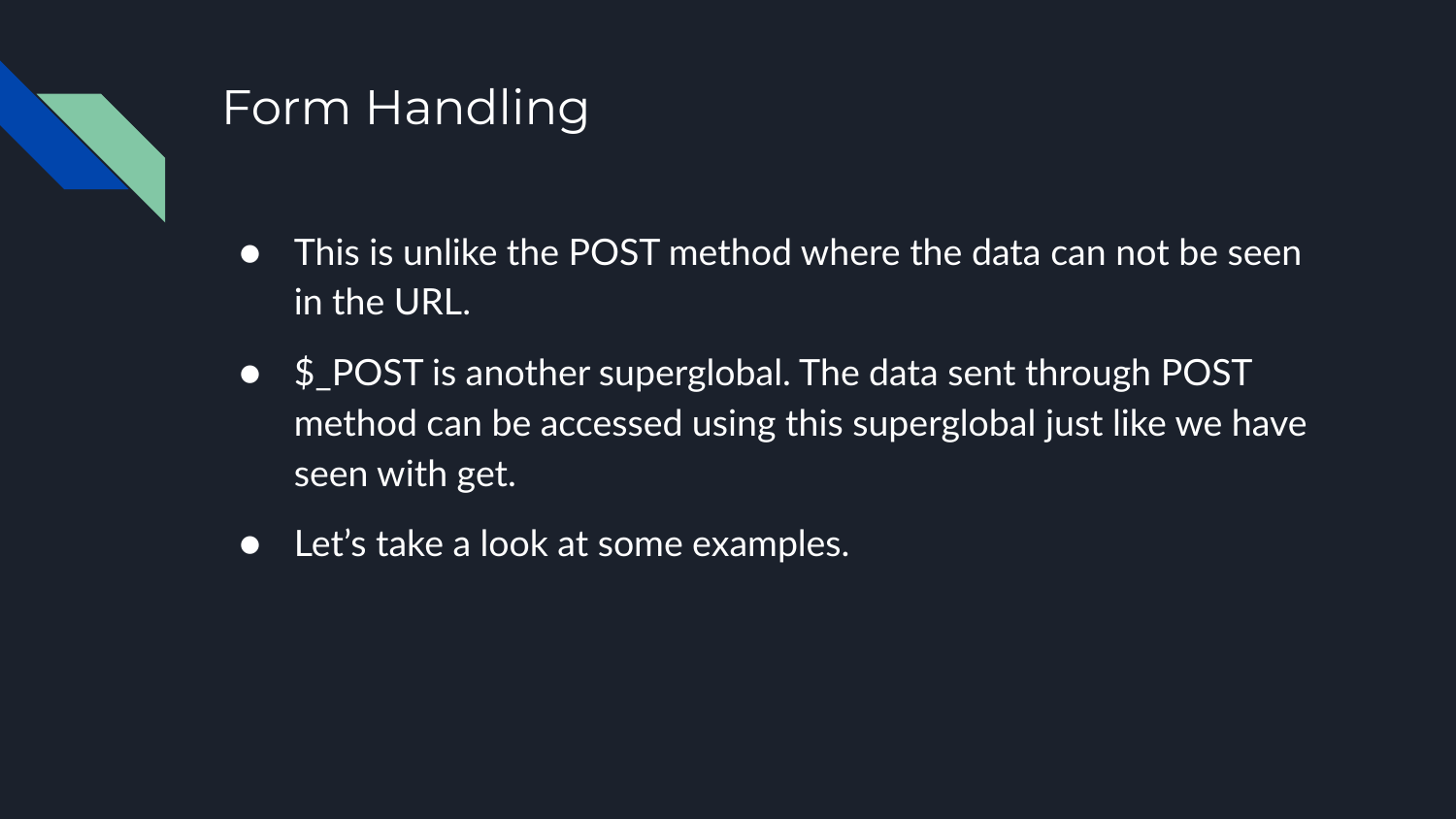

# Form Handling

This is unlike the POST method where the data can not be seen in the URL.
$_POST is another superglobal. The data sent through POST method can be accessed using this superglobal just like we have seen with get.
Let’s take a look at some examples.